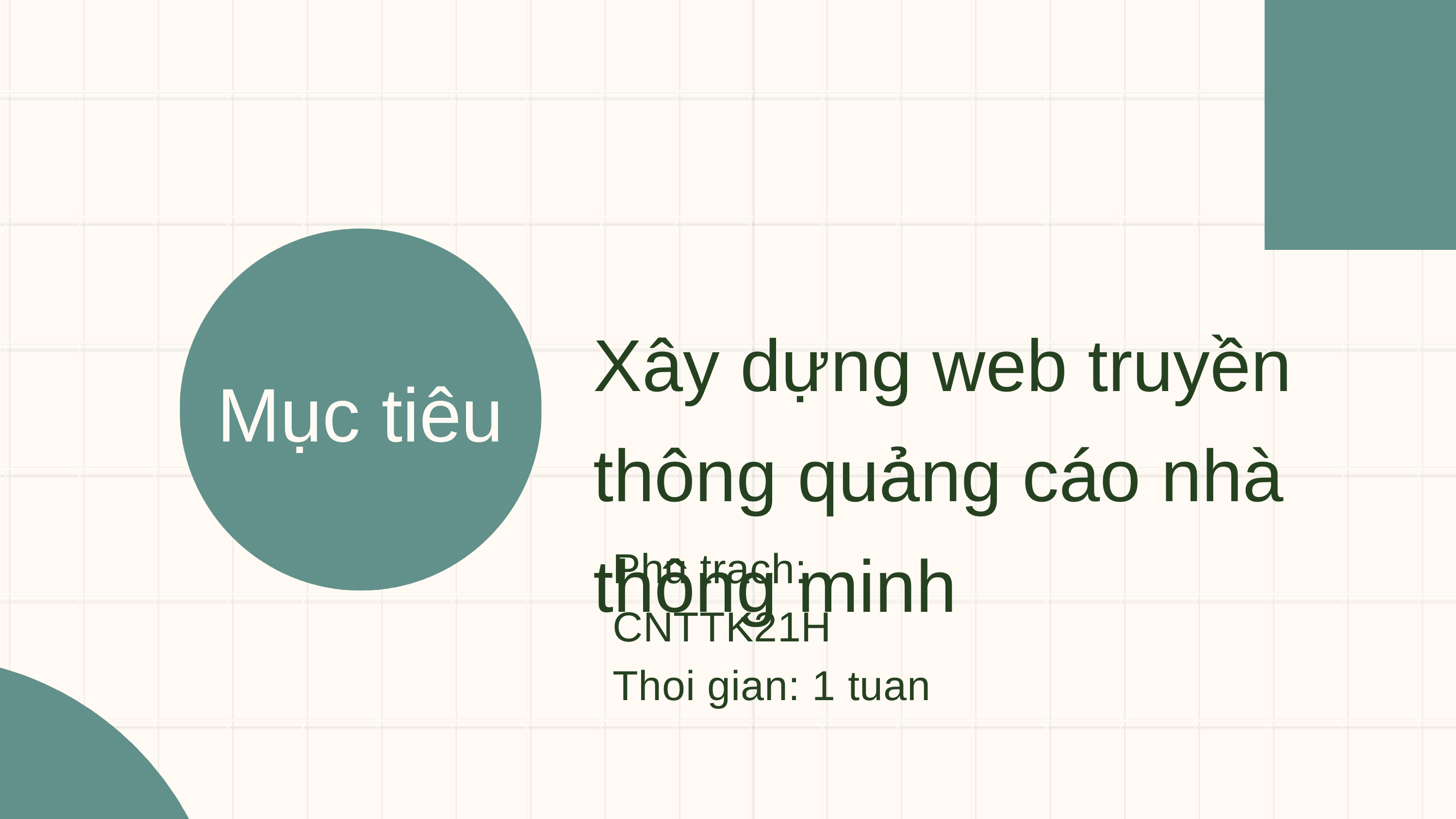

Xây dựng web truyền thông quảng cáo nhà thông minh
Mục tiêu
Phu trach: CNTTK21H
Thoi gian: 1 tuan